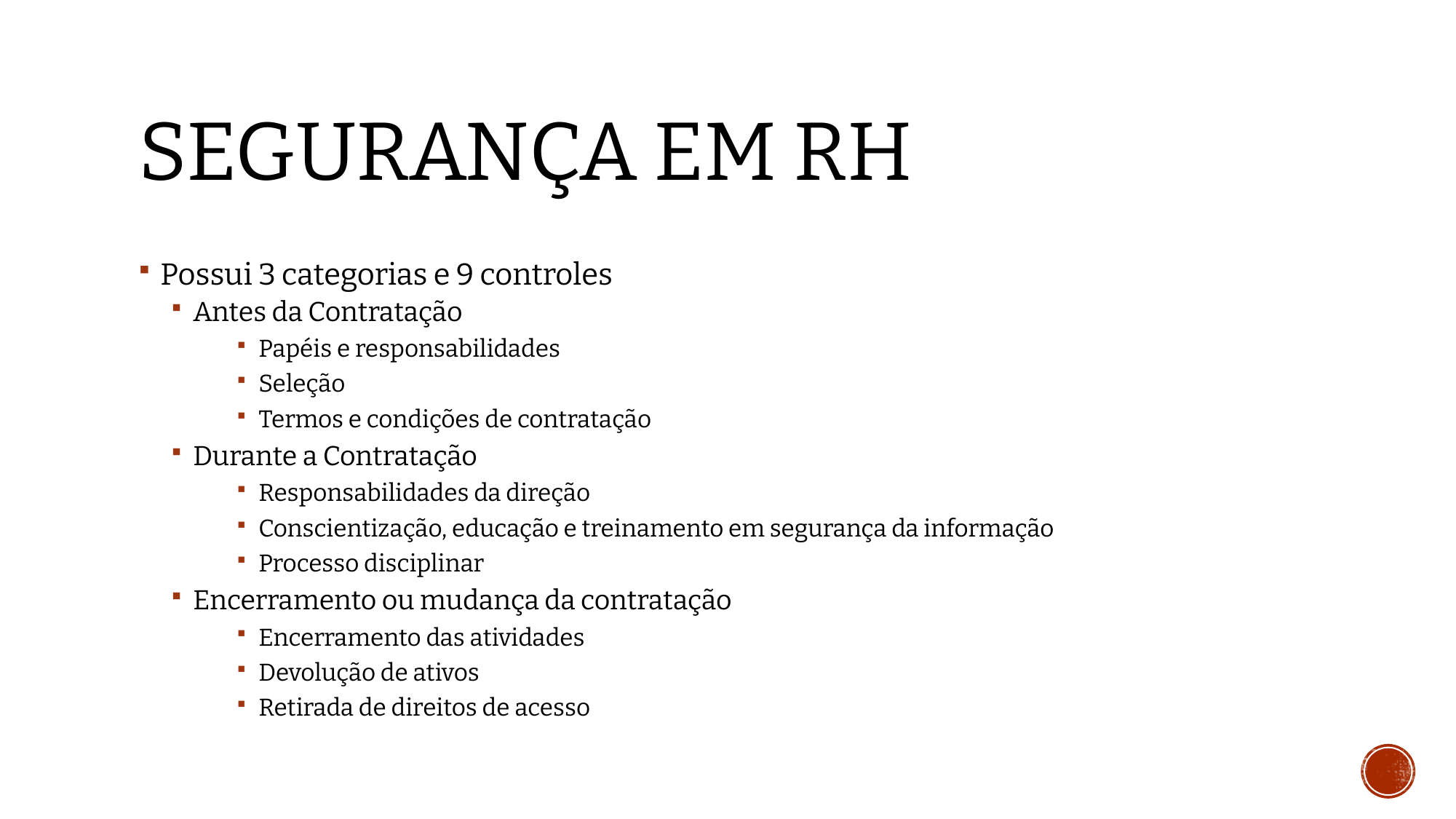

# Segurança em rh
Possui 3 categorias e 9 controles
Antes da Contratação
Papéis e responsabilidades
Seleção
Termos e condições de contratação
Durante a Contratação
Responsabilidades da direção
Conscientização, educação e treinamento em segurança da informação
Processo disciplinar
Encerramento ou mudança da contratação
Encerramento das atividades
Devolução de ativos
Retirada de direitos de acesso